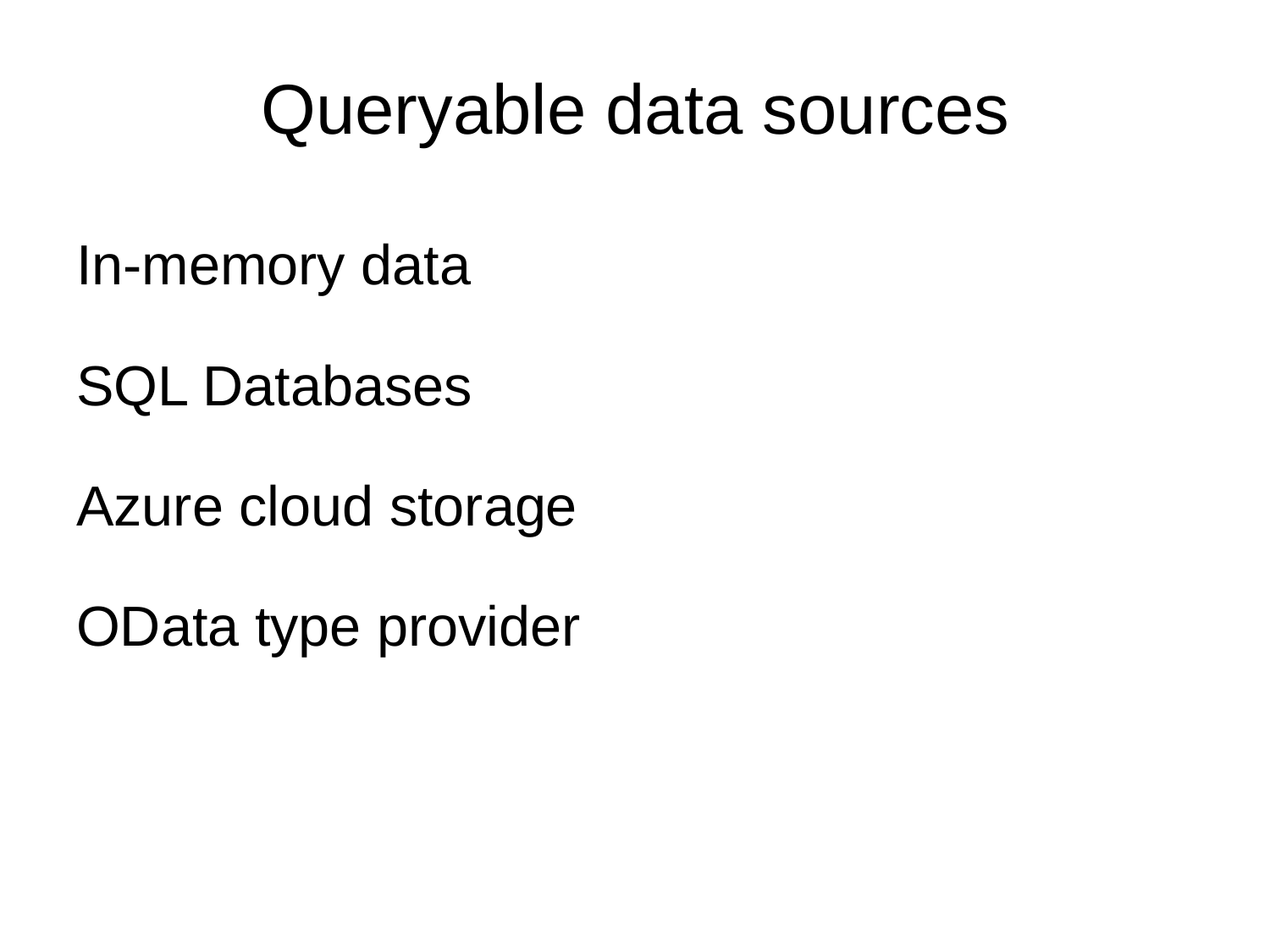

# Queryable data sources
In-memory data
SQL Databases
Azure cloud storage
OData type provider